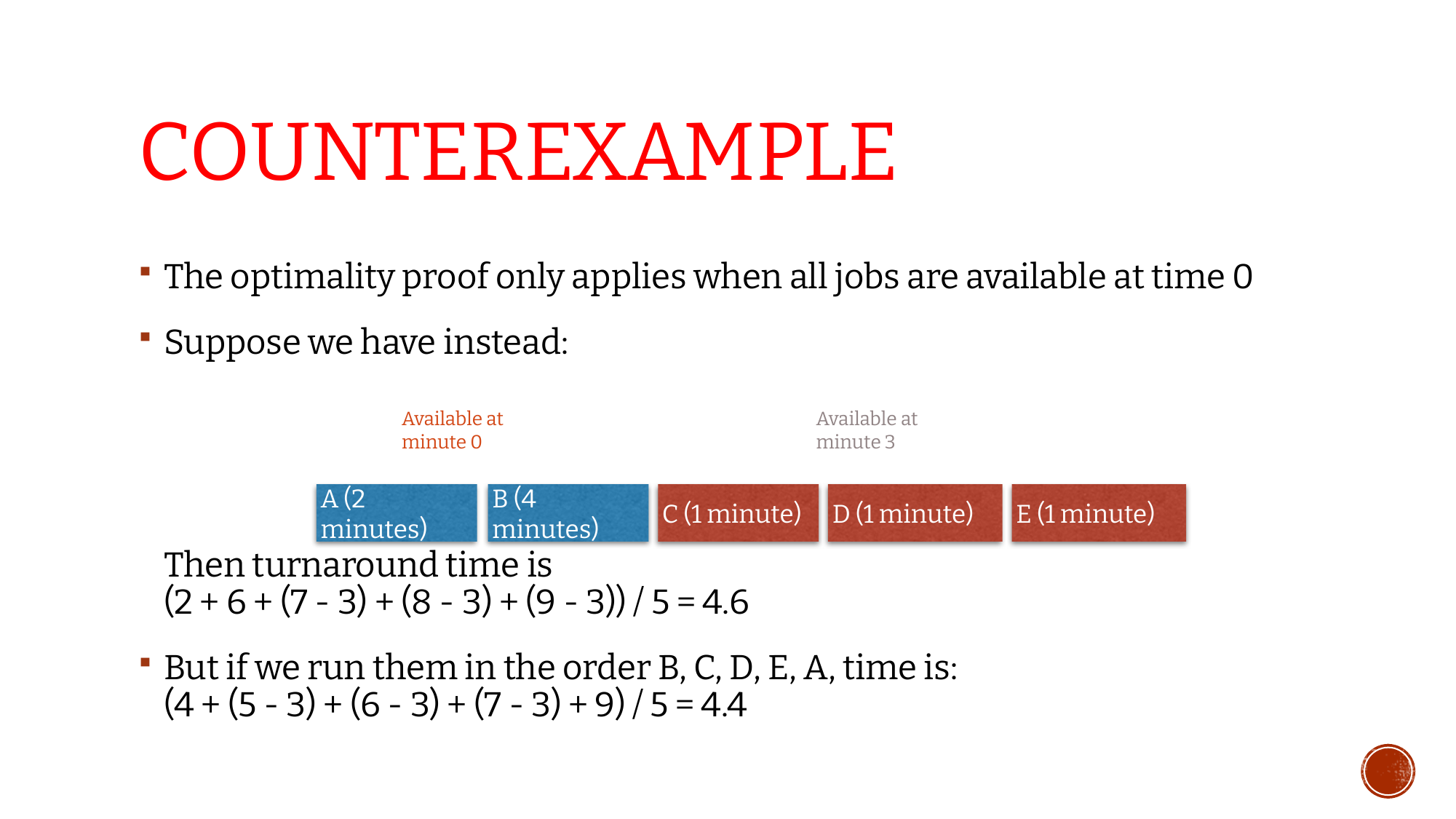

# Counterexample
The optimality proof only applies when all jobs are available at time 0
Suppose we have instead:
Then turnaround time is
(2 + 6 + (7 - 3) + (8 - 3) + (9 - 3)) / 5 = 4.6
But if we run them in the order B, C, D, E, A, time is:
(4 + (5 - 3) + (6 - 3) + (7 - 3) + 9) / 5 = 4.4
Available at
minute 0
Available at
minute 3
A (2 minutes)
B (4 minutes)
C (1 minute)
D (1 minute)
E (1 minute)